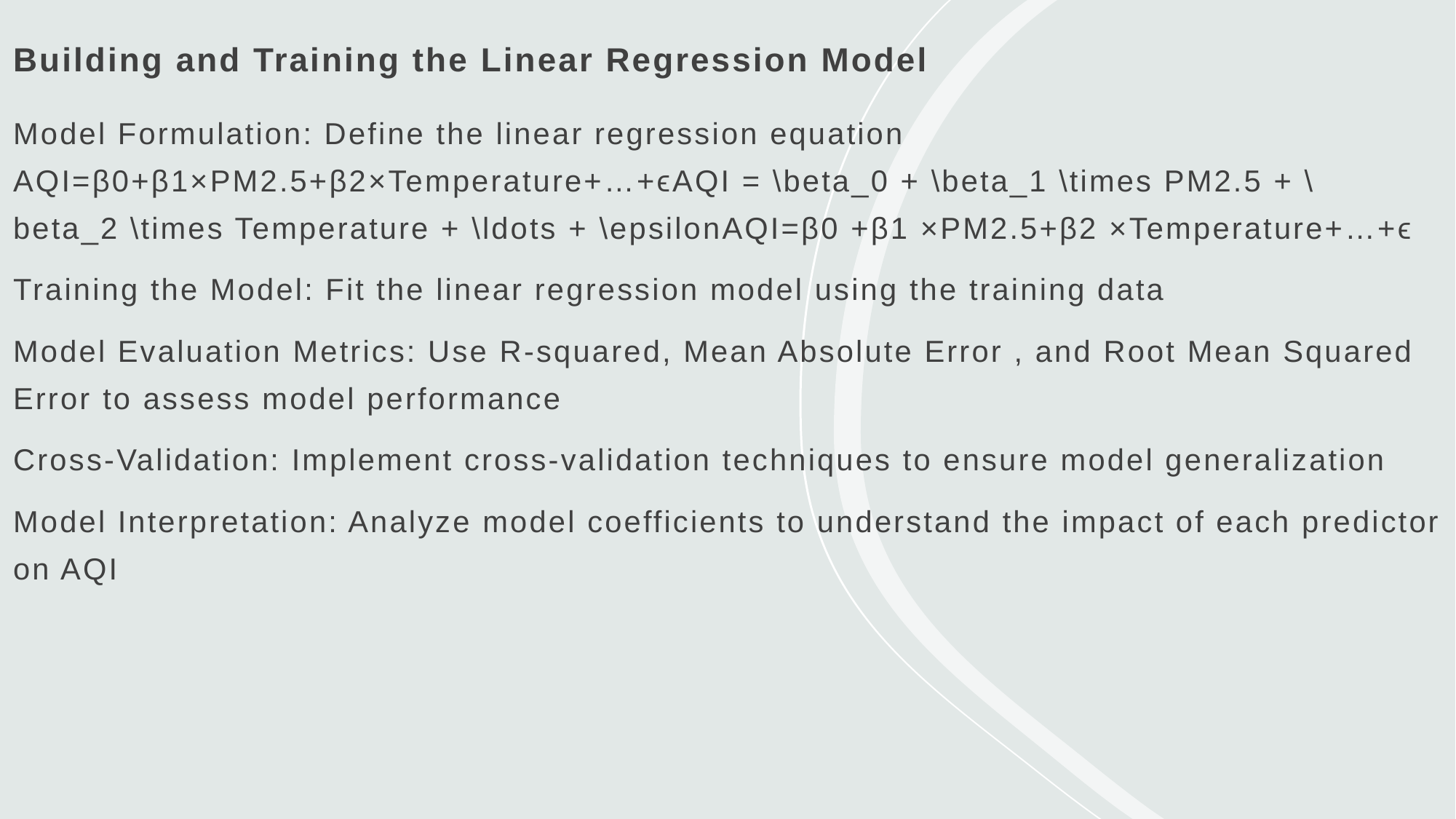

# Building and Training the Linear Regression Model
Model Formulation: Define the linear regression equation AQI=β0+β1×PM2.5+β2×Temperature+…+ϵAQI = \beta_0 + \beta_1 \times PM2.5 + \beta_2 \times Temperature + \ldots + \epsilonAQI=β0 +β1 ×PM2.5+β2 ×Temperature+…+ϵ
Training the Model: Fit the linear regression model using the training data
Model Evaluation Metrics: Use R-squared, Mean Absolute Error , and Root Mean Squared Error to assess model performance
Cross-Validation: Implement cross-validation techniques to ensure model generalization
Model Interpretation: Analyze model coefficients to understand the impact of each predictor on AQI